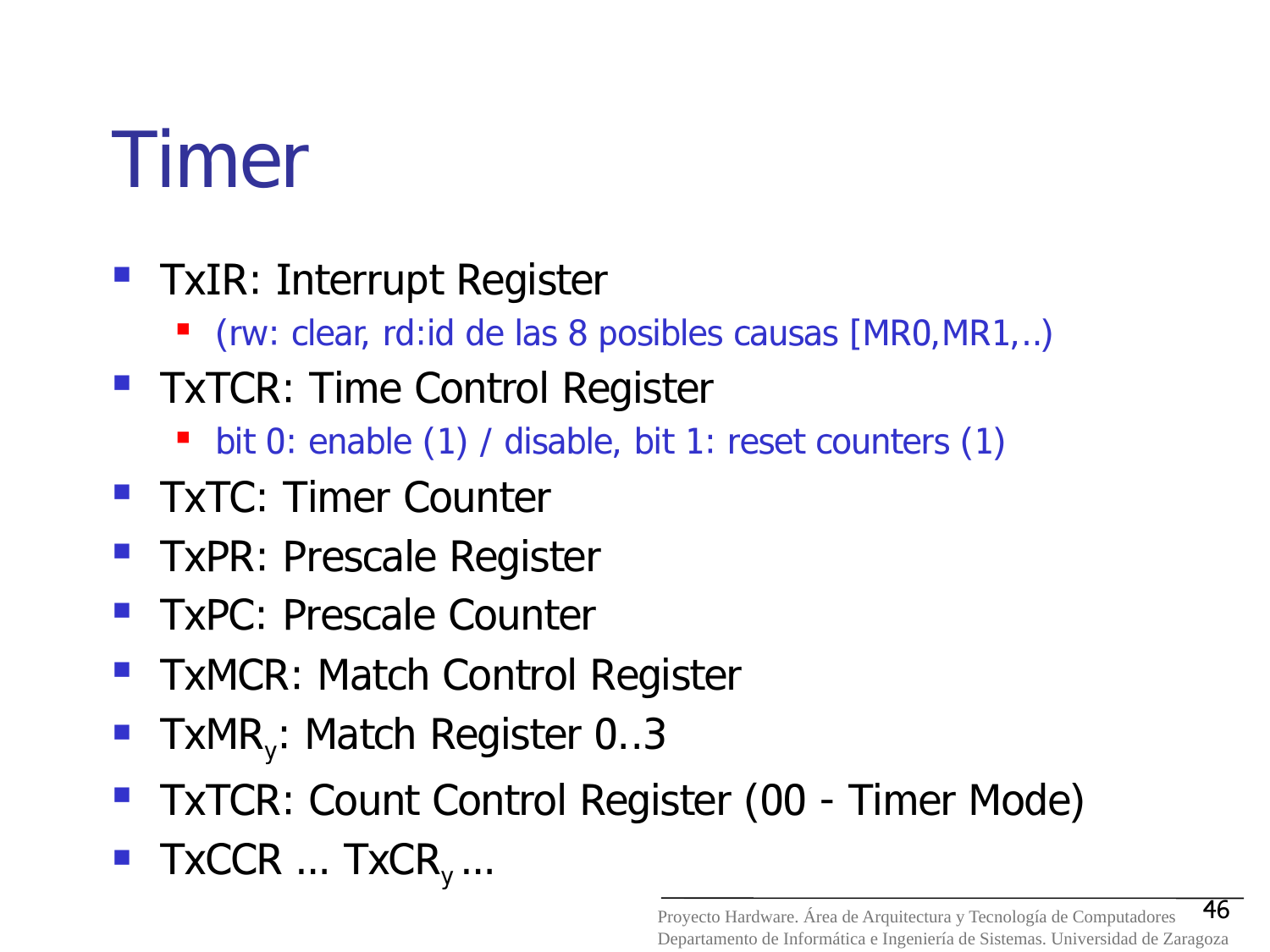

# Timer
TxIR: Interrupt Register
(rw: clear, rd:id de las 8 posibles causas [MR0,MR1,..)
TxTCR: Time Control Register
bit 0: enable (1) / disable, bit 1: reset counters (1)
TxTC: Timer Counter
TxPR: Prescale Register
TxPC: Prescale Counter
TxMCR: Match Control Register
TxMRy: Match Register 0..3
TxTCR: Count Control Register (00 - Timer Mode)
TxCCR … TxCRy …

46